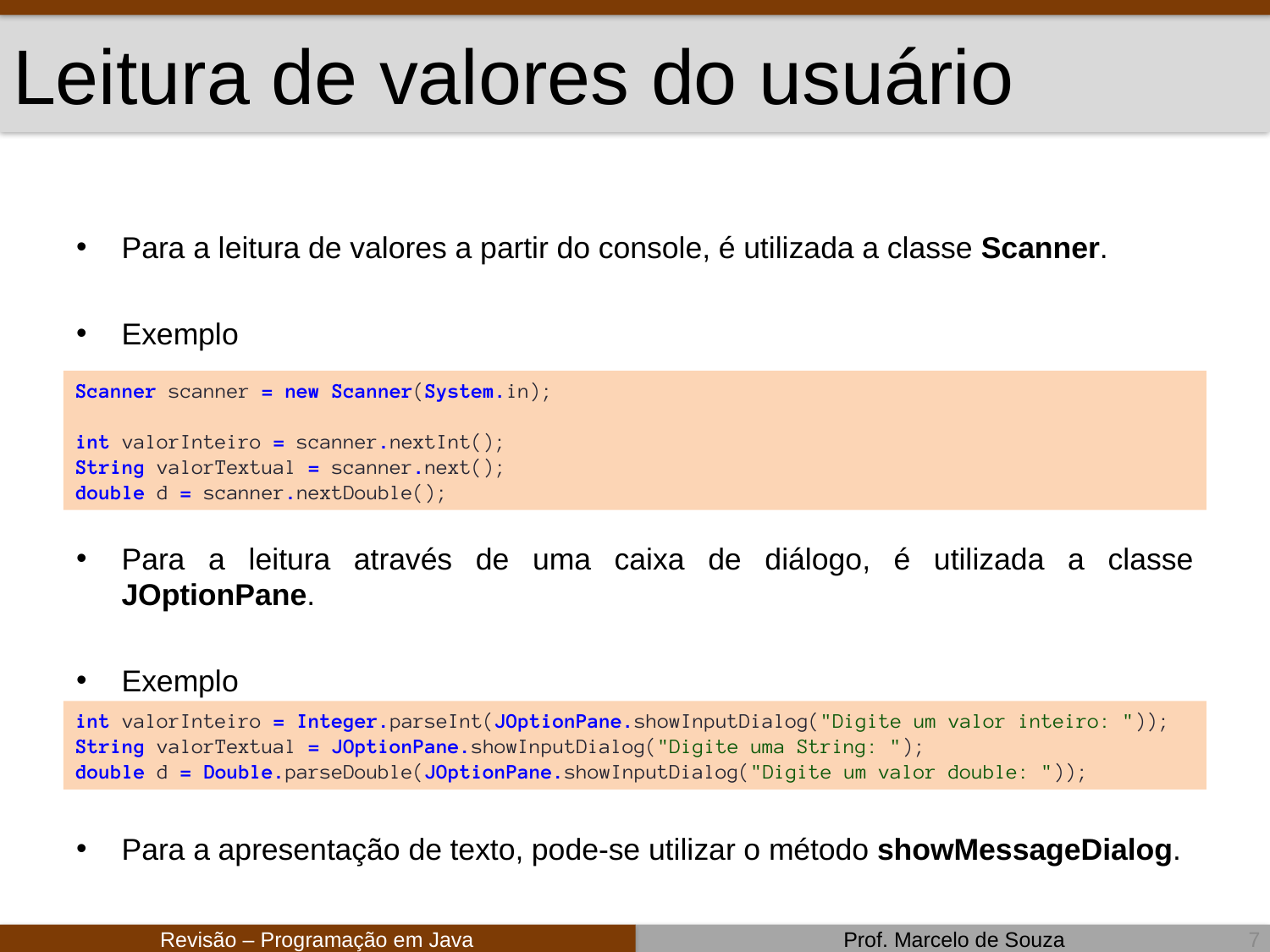

# Leitura de valores do usuário
Para a leitura de valores a partir do console, é utilizada a classe Scanner.

Exemplo

Para a leitura através de uma caixa de diálogo, é utilizada a classe JOptionPane.

Exemplo

Para a apresentação de texto, pode-se utilizar o método showMessageDialog.
Scanner scanner = new Scanner(System.in);

int valorInteiro = scanner.nextInt();
String valorTextual = scanner.next();
double d = scanner.nextDouble();
int valorInteiro = Integer.parseInt(JOptionPane.showInputDialog("Digite um valor inteiro: "));
String valorTextual = JOptionPane.showInputDialog("Digite uma String: ");
double d = Double.parseDouble(JOptionPane.showInputDialog("Digite um valor double: "));
7